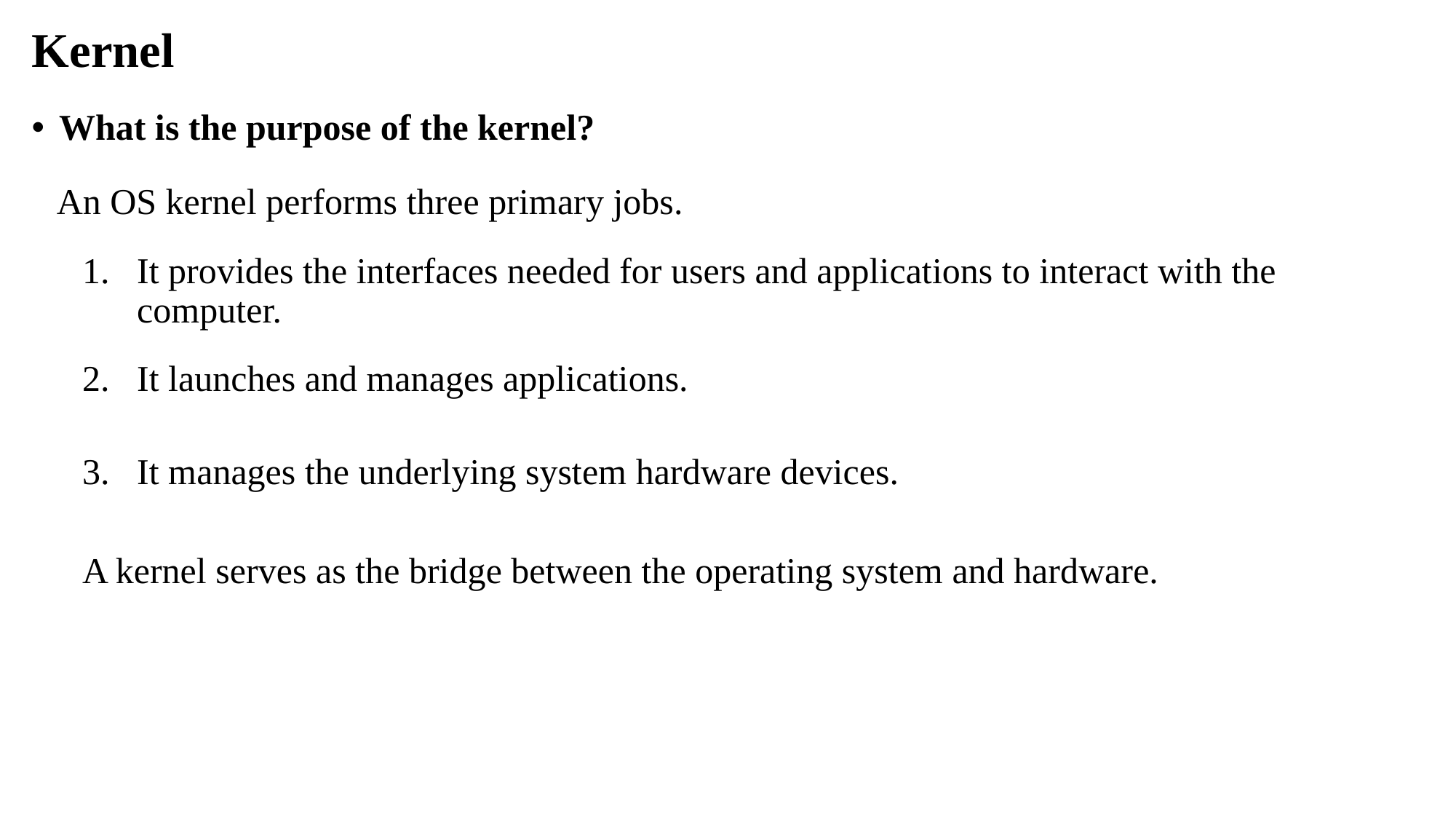

# Kernel
What is the purpose of the kernel?
An OS kernel performs three primary jobs.
It provides the interfaces needed for users and applications to interact with the computer.
It launches and manages applications.

It manages the underlying system hardware devices.
A kernel serves as the bridge between the operating system and hardware.